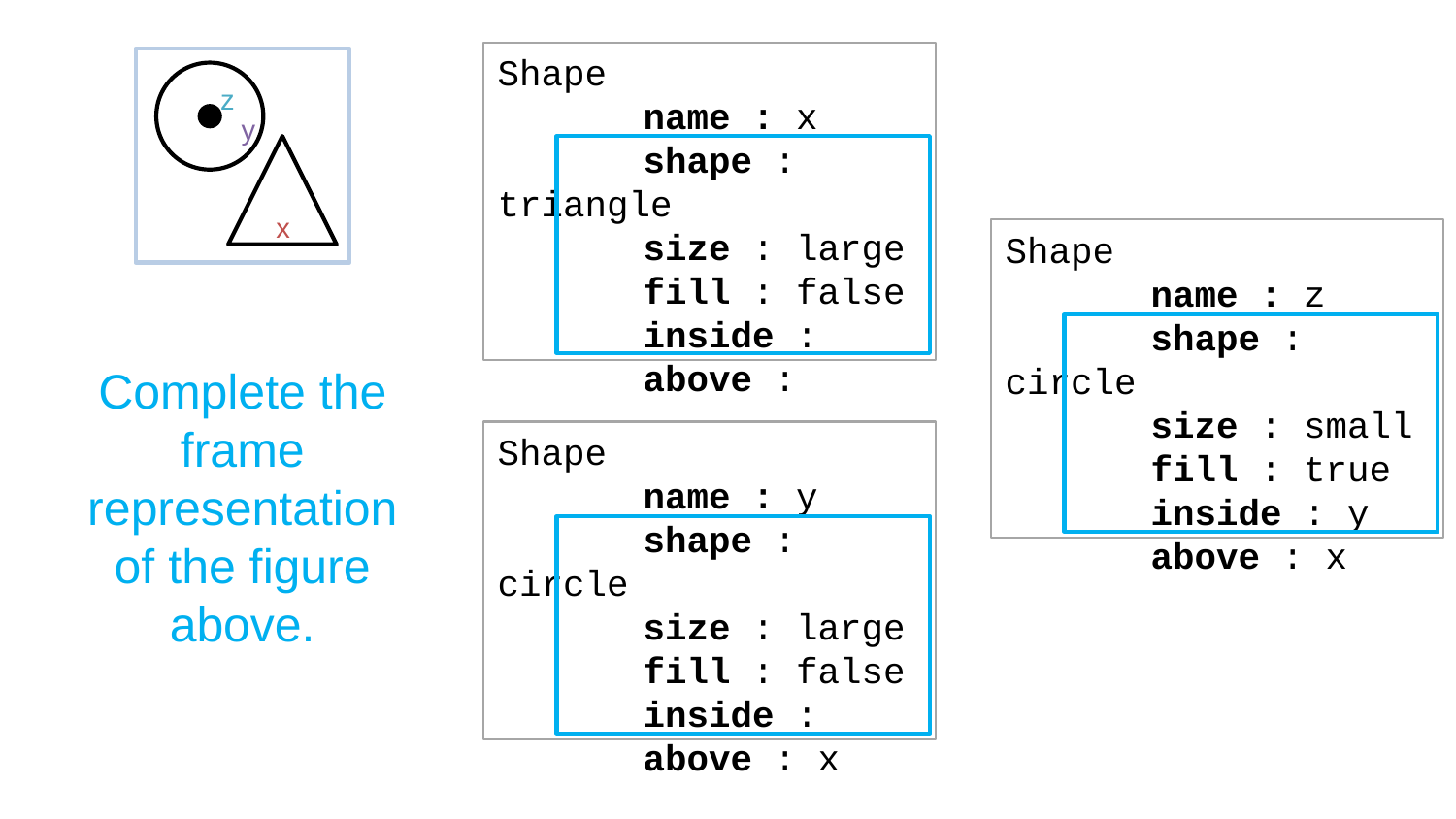

Shape
	name : x
	shape : triangle
	size : large
	fill : false
	inside :
	above :

z

y

x
Shape
	name : z
	shape : circle
	size : small
	fill : true
	inside : y
	above : x

Complete the frame representation of the figure above.
Shape
	name : y
	shape : circle
	size : large
	fill : false
	inside :
	above : x